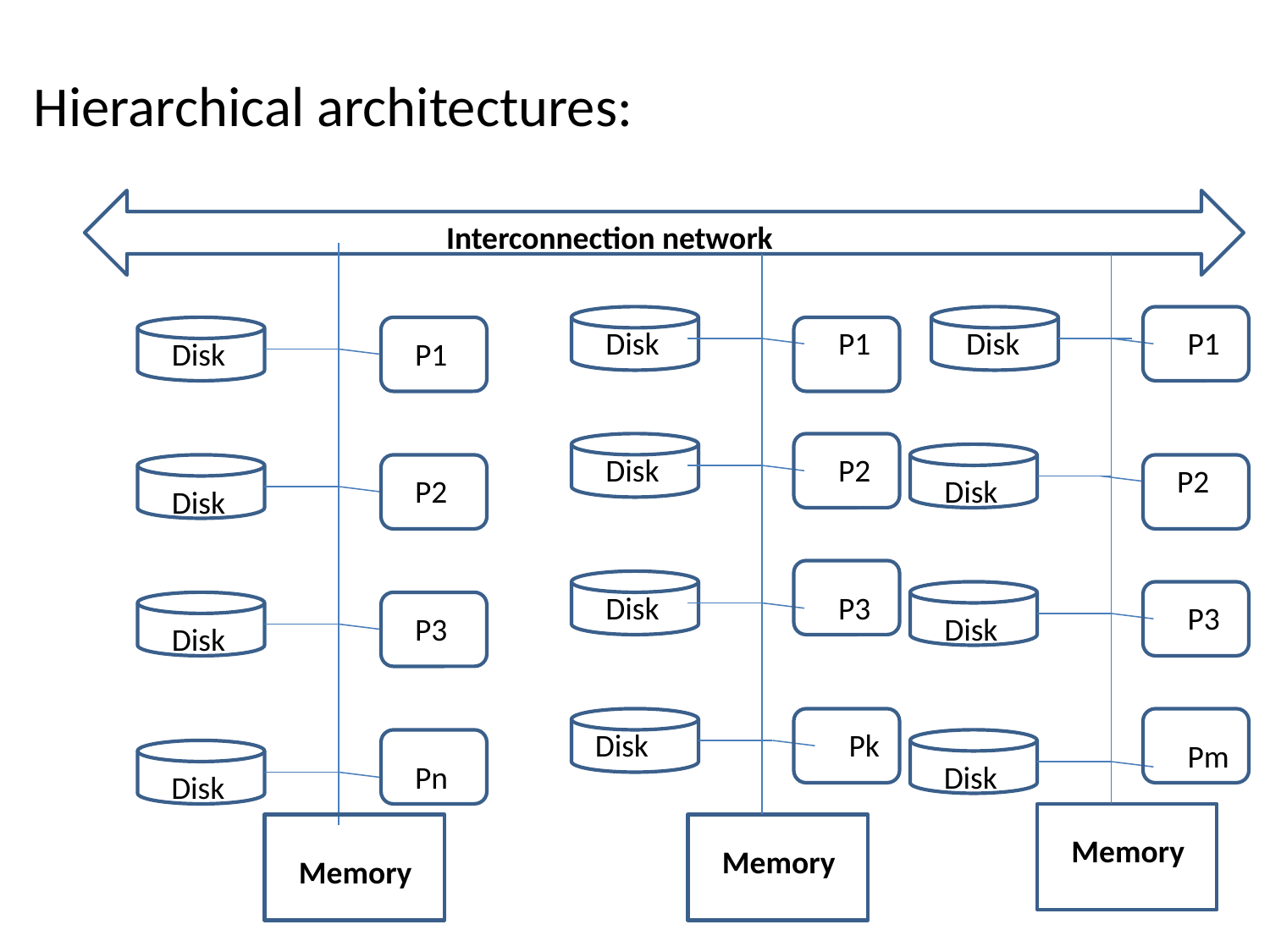

Hierarchical architectures:

Interconnection network

Disk

   P1
   Disk
   P1
Disk
   P1

Disk

   P2

   P2

   P2
Disk
Disk

Disk

   P3

   P3
   P3
Disk
Disk

Disk

   Pk

   Pm

   Pn
Disk
Disk

Memory

Memory

Memory